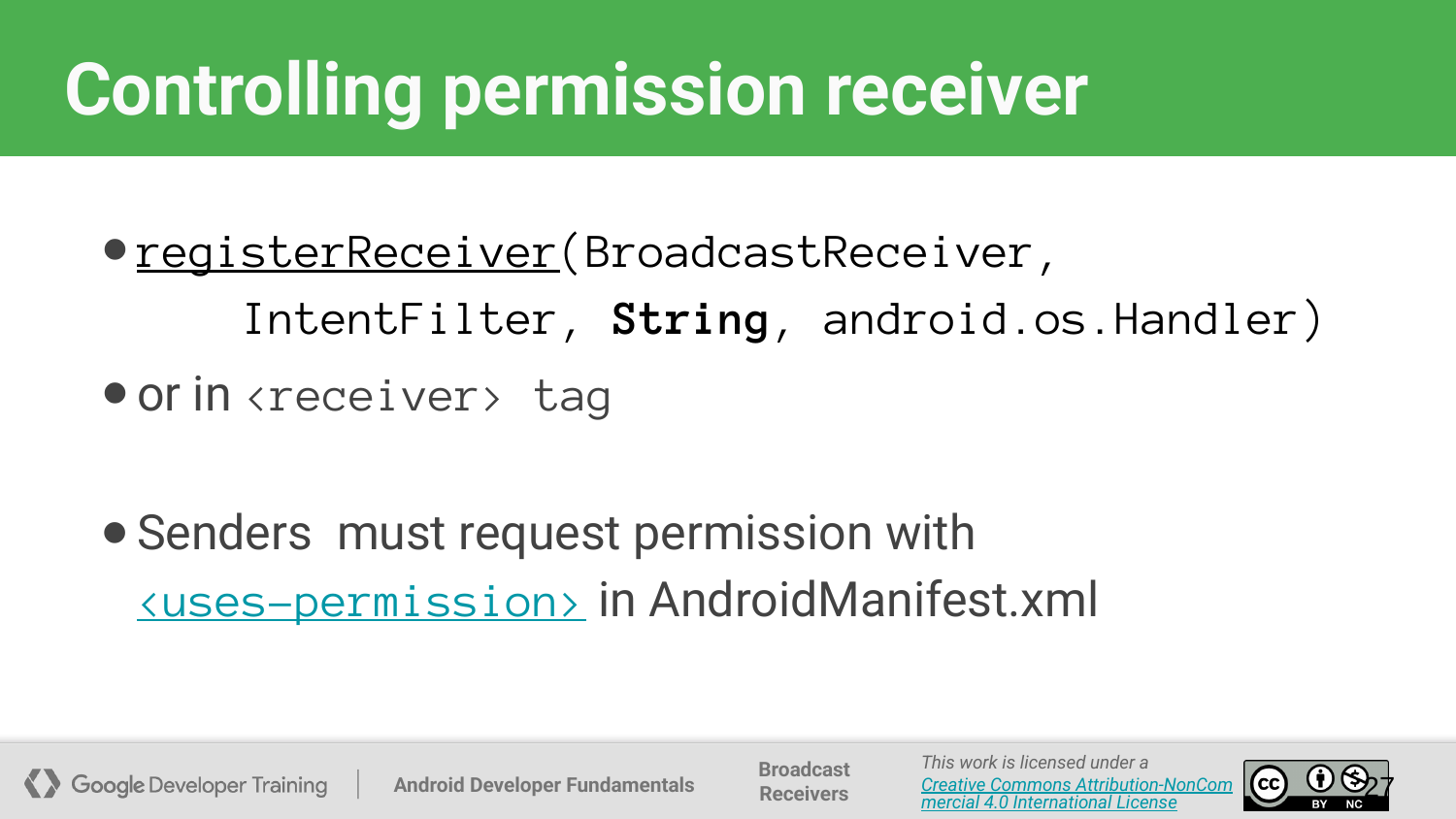

# Controlling permission receiver
registerReceiver(BroadcastReceiver,
    IntentFilter, String, android.os.Handler)
or in <receiver> tag

Senders  must request permission with <uses-permission> in AndroidManifest.xml
27